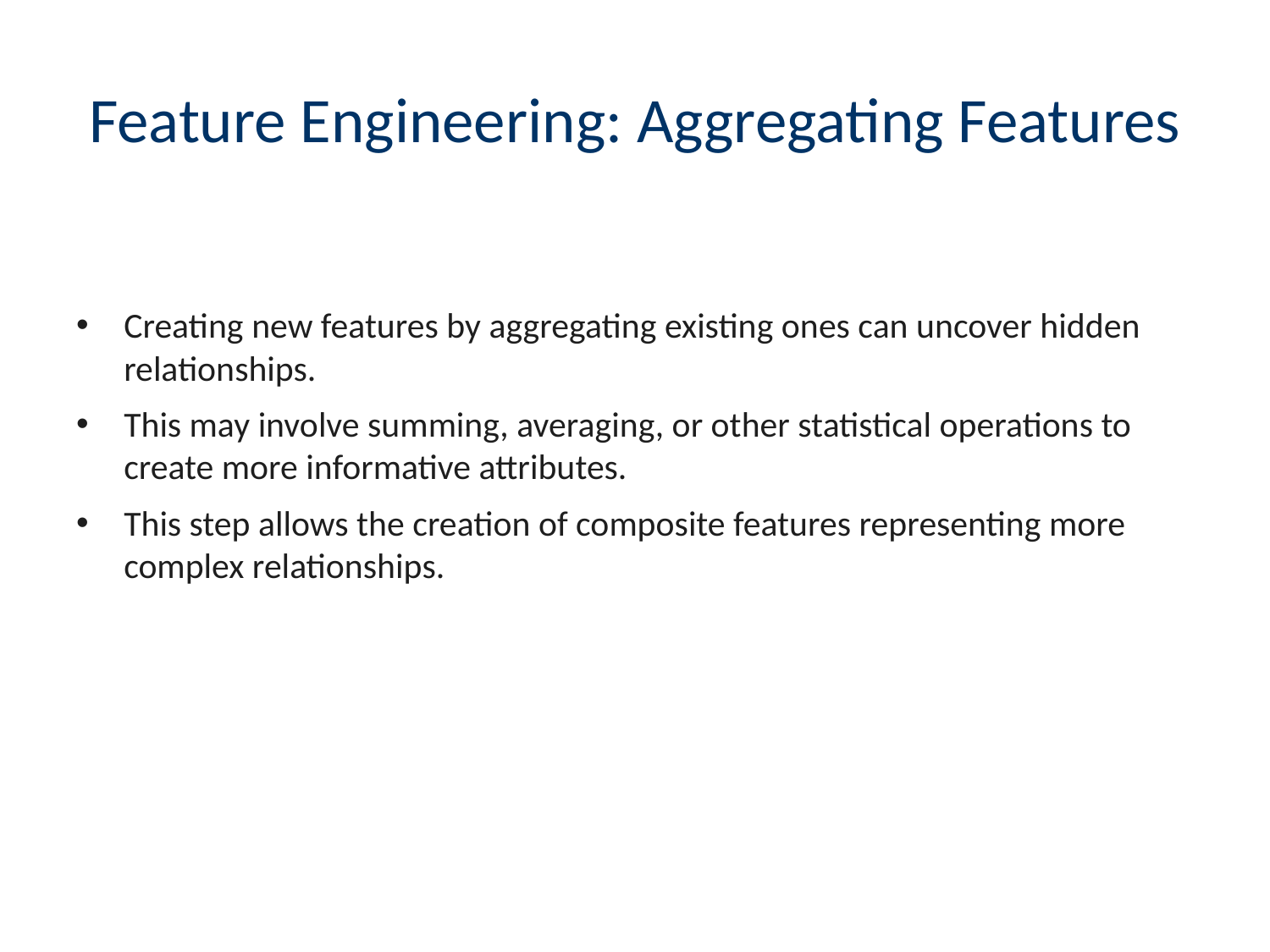

# Feature Engineering: Aggregating Features

Creating new features by aggregating existing ones can uncover hidden relationships.
This may involve summing, averaging, or other statistical operations to create more informative attributes.
This step allows the creation of composite features representing more complex relationships.